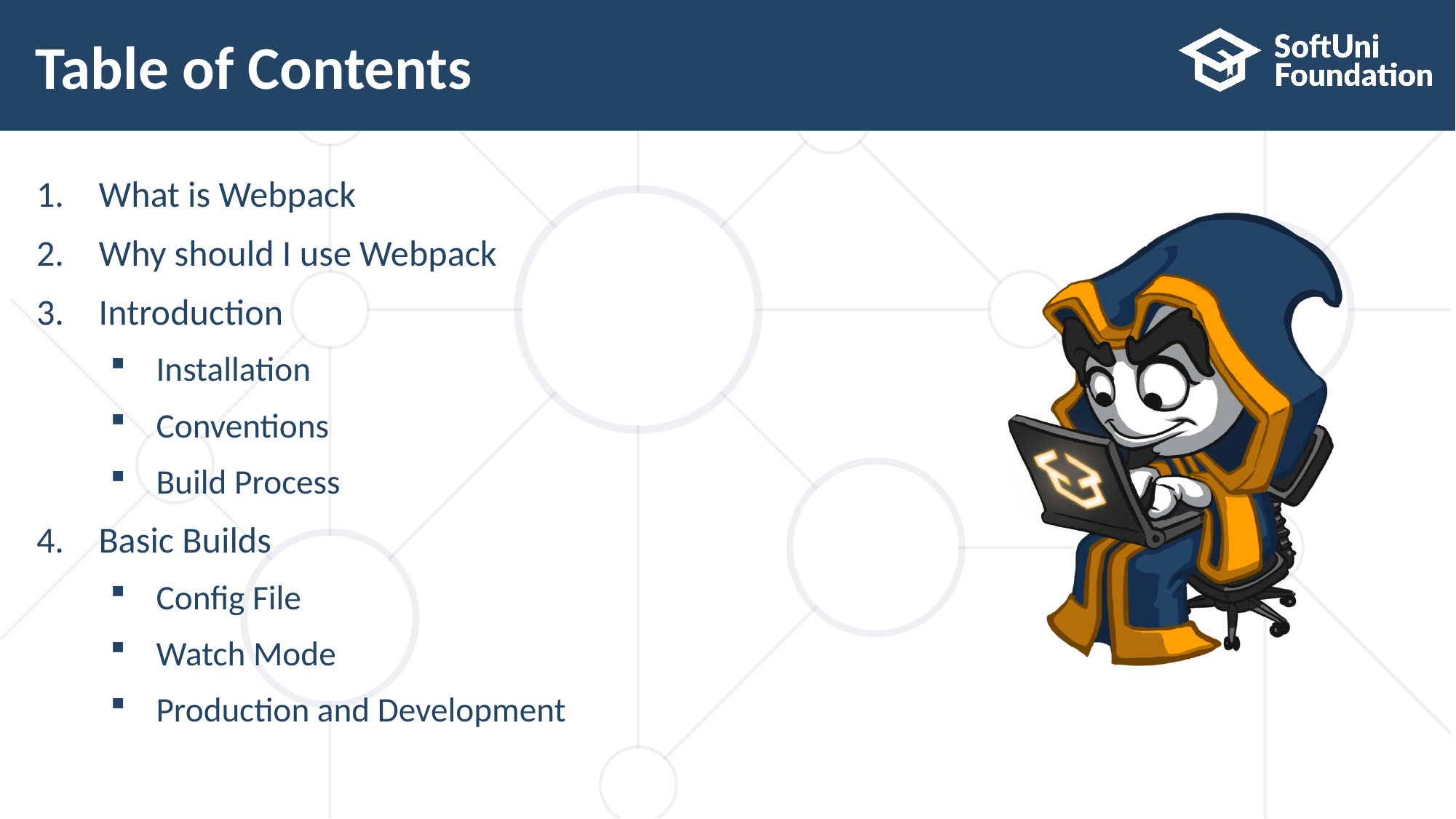

# Table of Contents
What is Webpack
Why should I use Webpack
Introduction
Installation
Conventions
Build Process
Basic Builds
Config File
Watch Mode
Production and Development